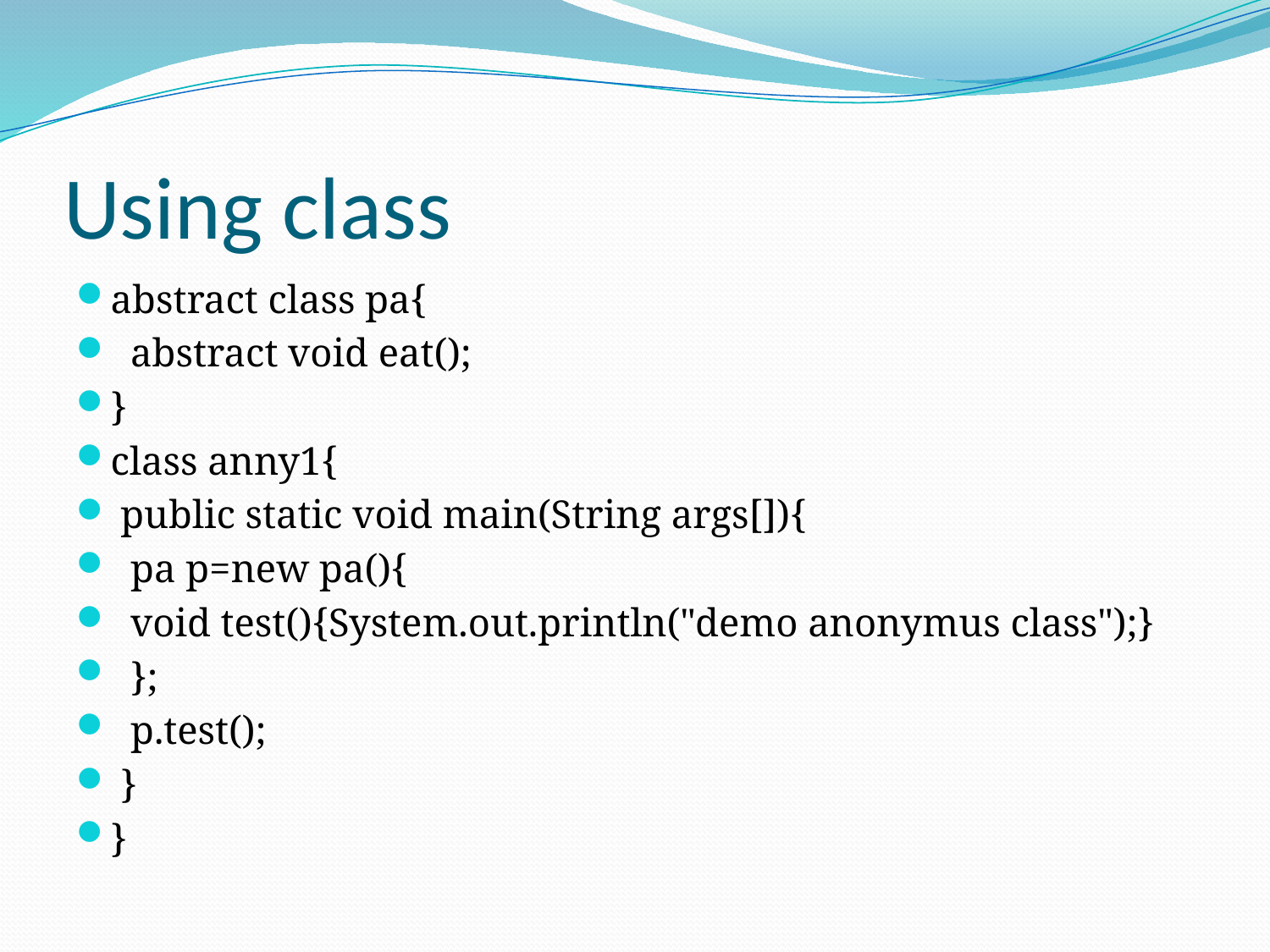

# Using class
abstract class pa{
  abstract void eat();
}
class anny1{
 public static void main(String args[]){
  pa p=new pa(){
  void test(){System.out.println("demo anonymus class");}
  };
  p.test();
 }
}